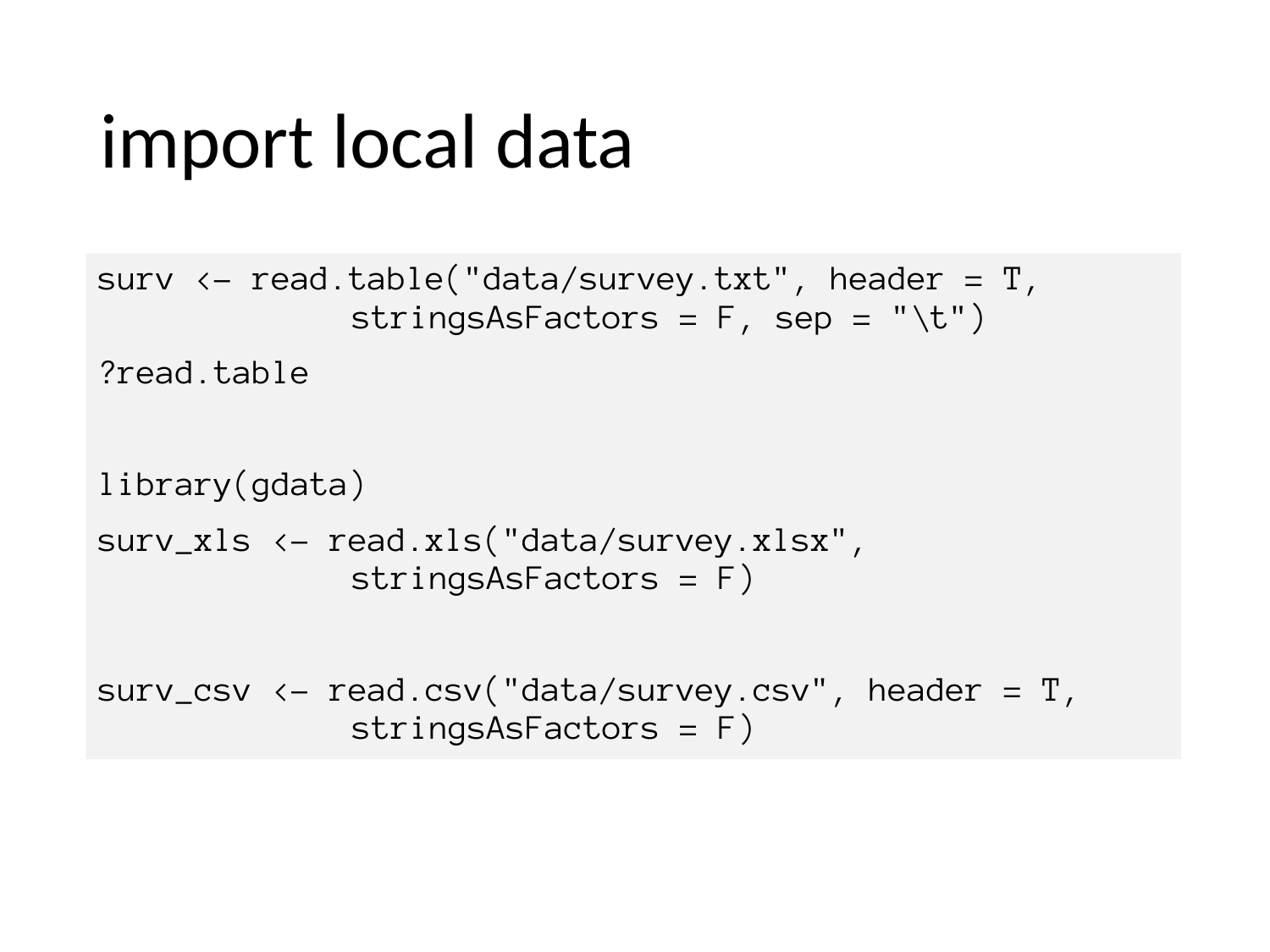

# import local data
surv <- read.table("data/survey.txt", header = T, 			stringsAsFactors = F, sep = "\t")
?read.table

library(gdata)
surv_xls <- read.xls("data/survey.xlsx", 				stringsAsFactors = F)

surv_csv <- read.csv("data/survey.csv", header = T, 			stringsAsFactors = F)